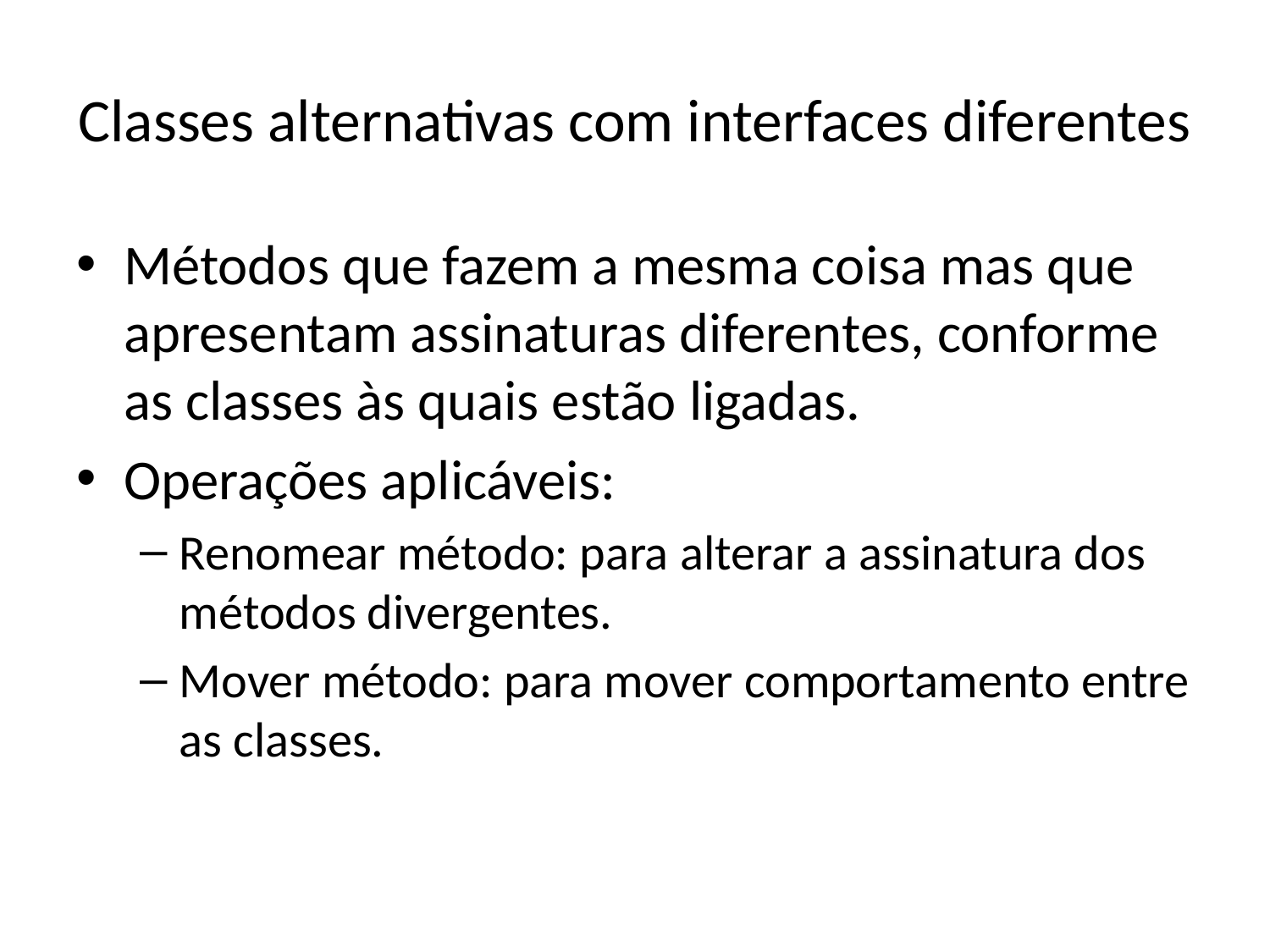

# Classes alternativas com interfaces diferentes
Métodos que fazem a mesma coisa mas que apresentam assinaturas diferentes, conforme as classes às quais estão ligadas.
Operações aplicáveis:
Renomear método: para alterar a assinatura dos métodos divergentes.
Mover método: para mover comportamento entre as classes.